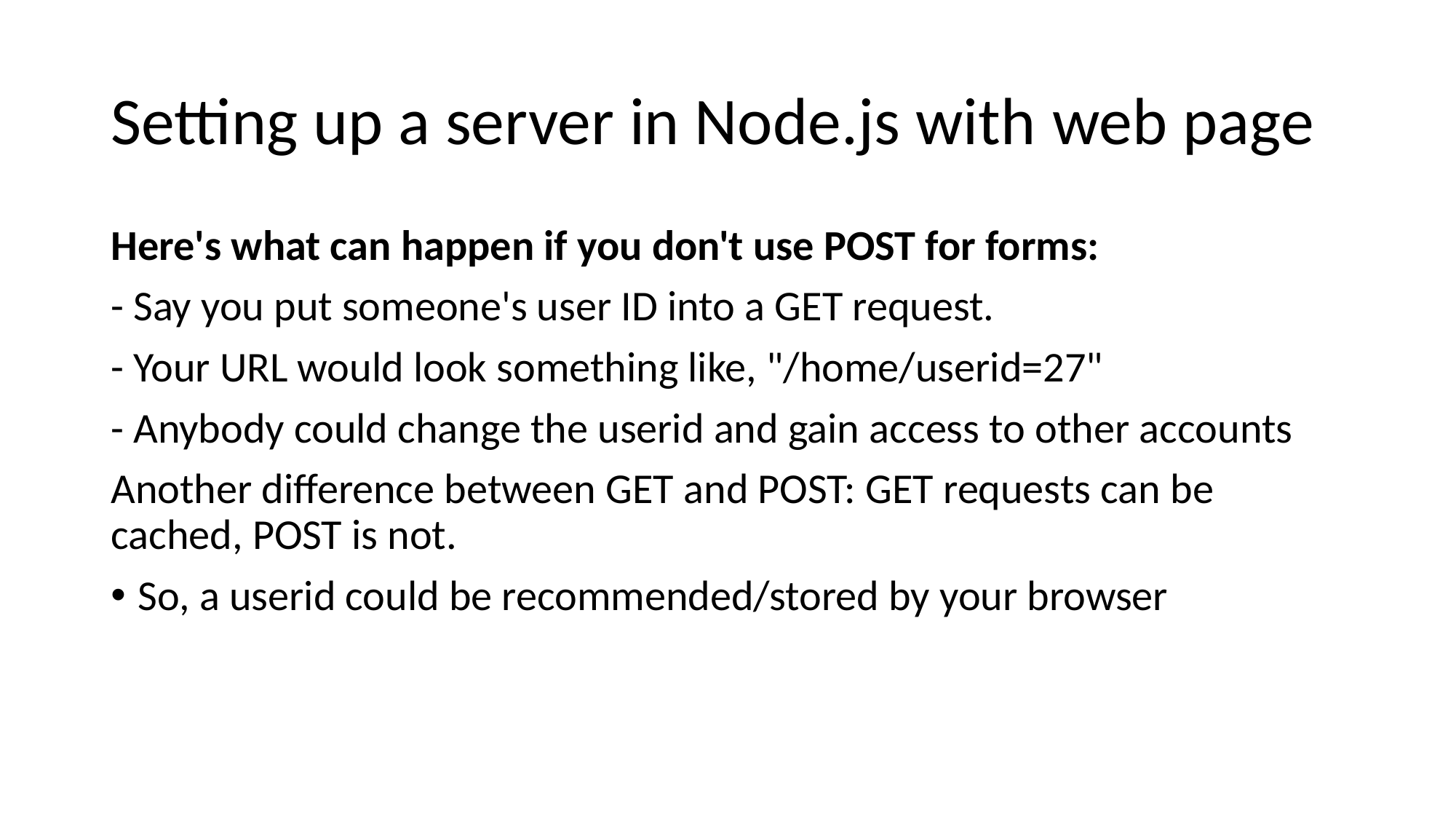

# Setting up a server in Node.js with web page
Here's what can happen if you don't use POST for forms:
- Say you put someone's user ID into a GET request.
- Your URL would look something like, "/home/userid=27"
- Anybody could change the userid and gain access to other accounts
Another difference between GET and POST: GET requests can be cached, POST is not.
So, a userid could be recommended/stored by your browser